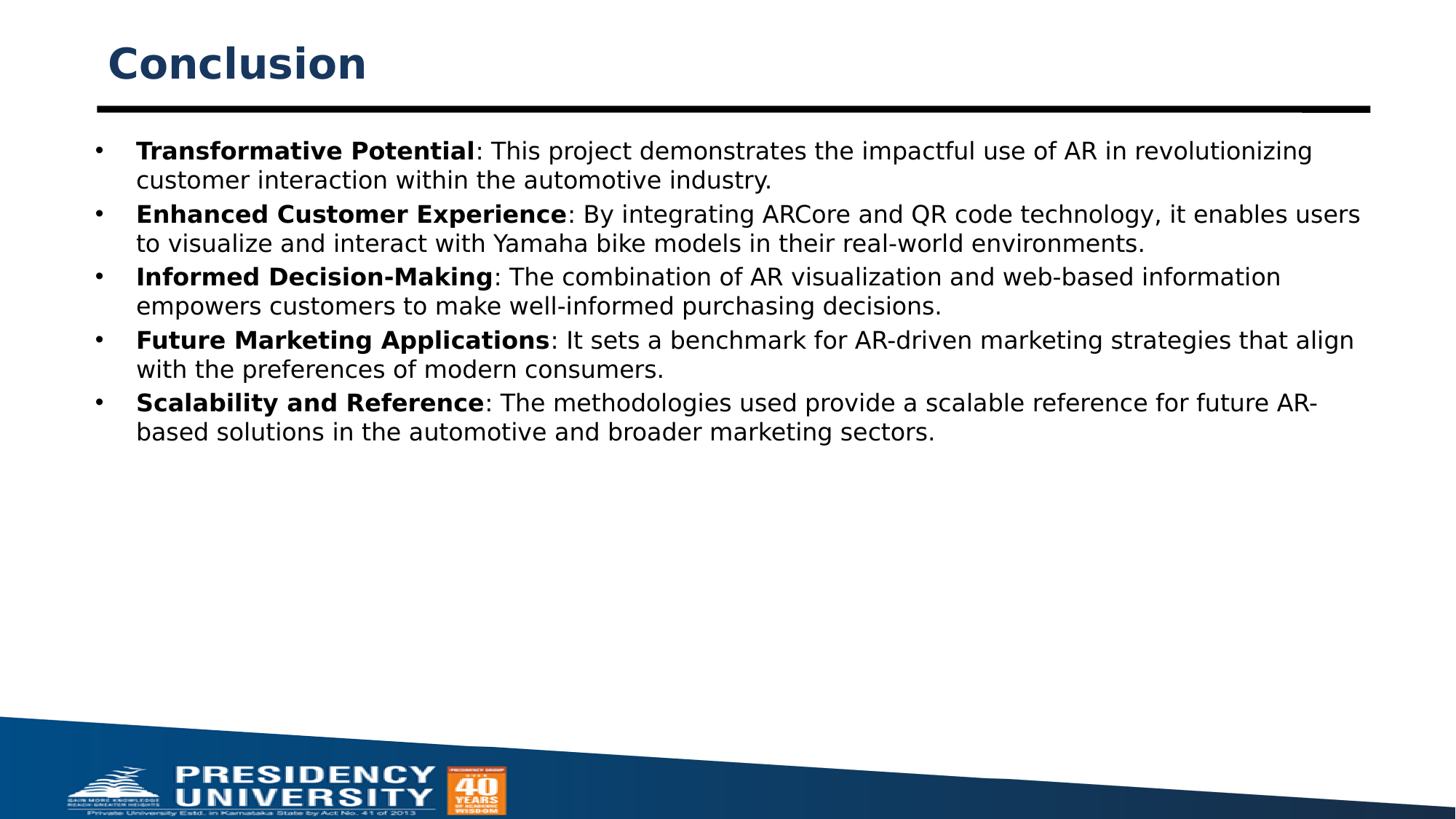

# Conclusion

Transformative Potential: This project demonstrates the impactful use of AR in revolutionizing customer interaction within the automotive industry.
Enhanced Customer Experience: By integrating ARCore and QR code technology, it enables users to visualize and interact with Yamaha bike models in their real-world environments.
Informed Decision-Making: The combination of AR visualization and web-based information empowers customers to make well-informed purchasing decisions.
Future Marketing Applications: It sets a benchmark for AR-driven marketing strategies that align with the preferences of modern consumers.
Scalability and Reference: The methodologies used provide a scalable reference for future AR-based solutions in the automotive and broader marketing sectors.